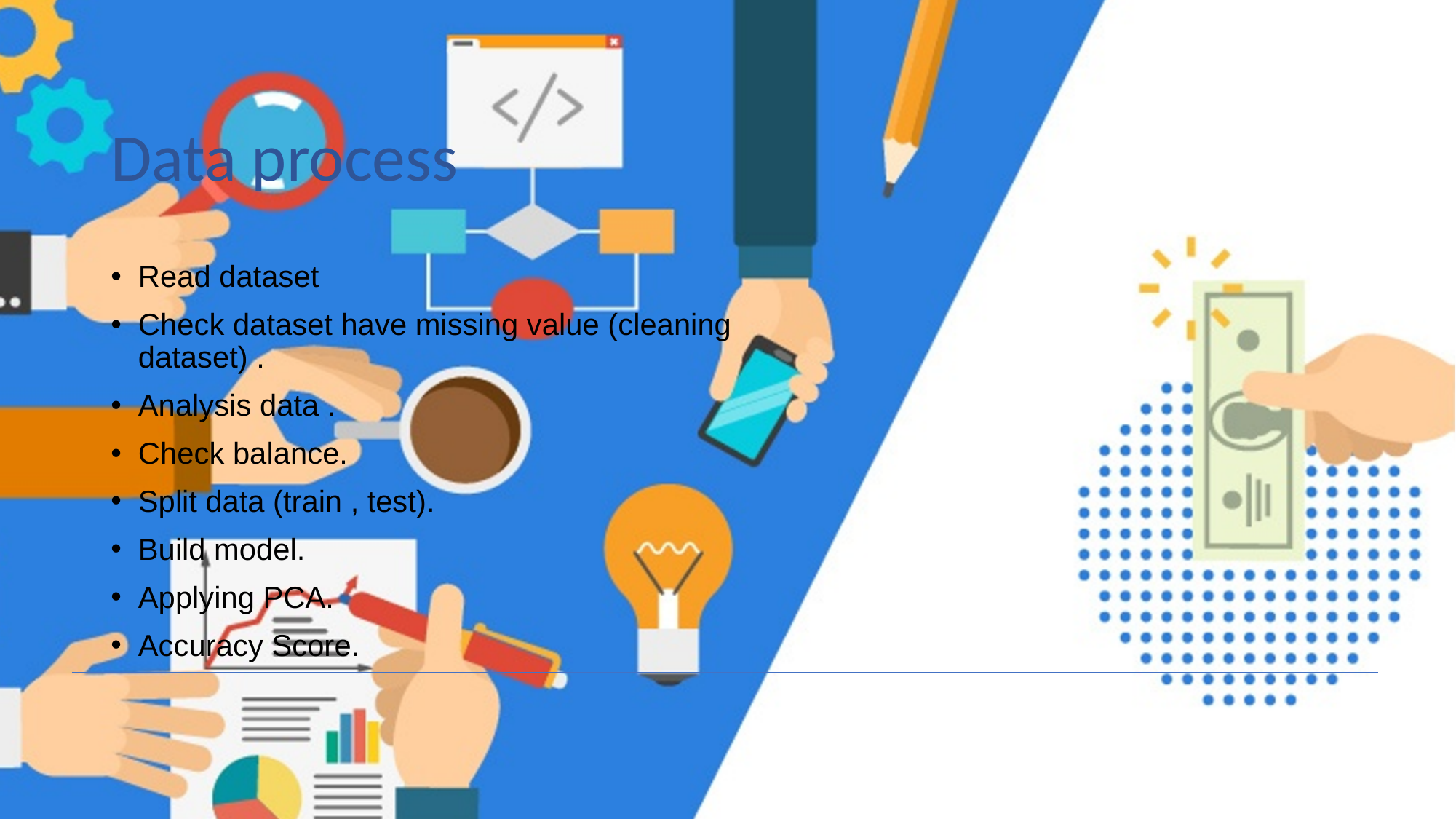

# Data process
Read dataset
Check dataset have missing value (cleaning dataset) .
Analysis data .
Check balance.
Split data (train , test).
Build model.
Applying PCA.
Accuracy Score.